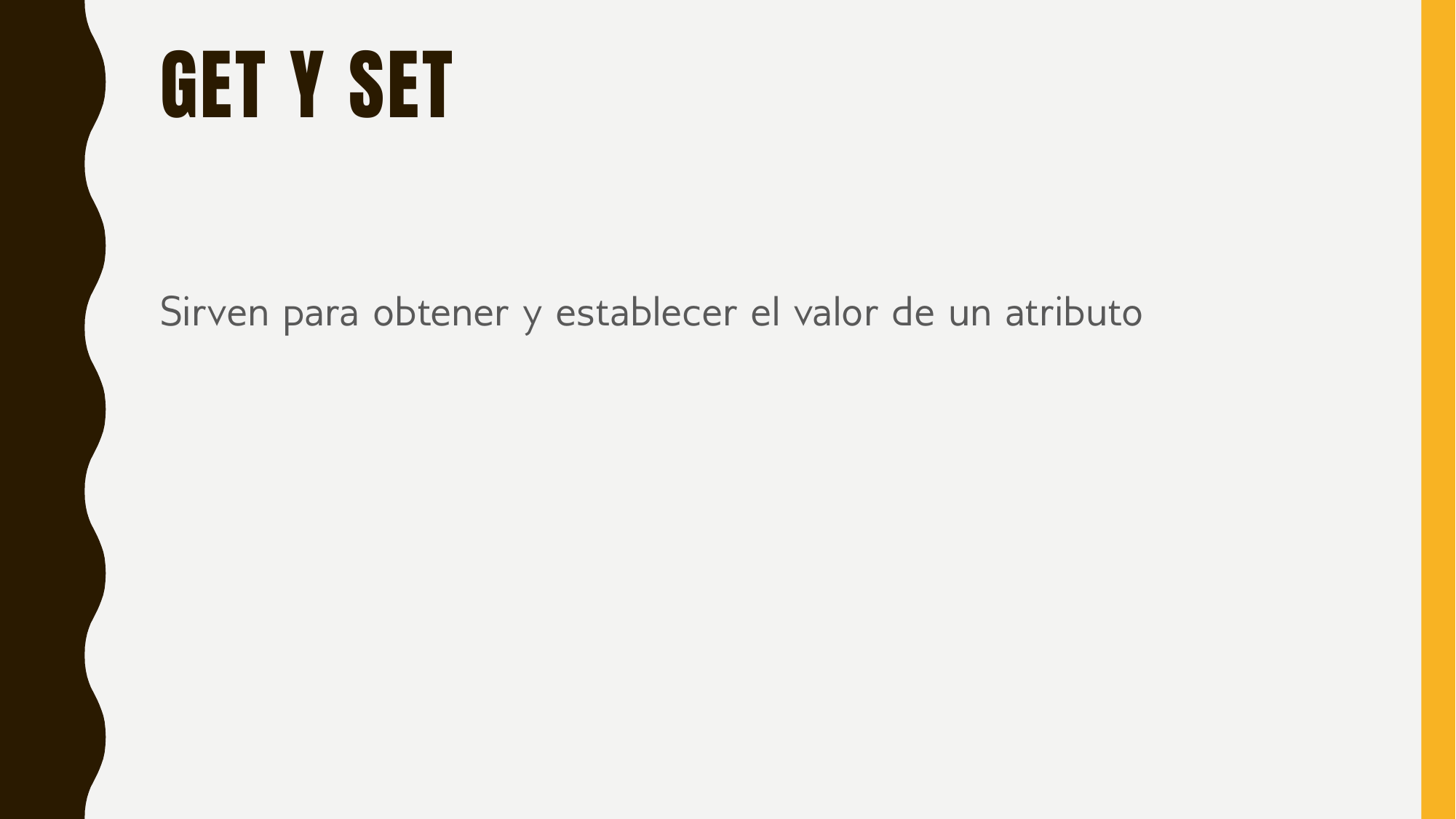

# Get y set
Sirven para obtener y establecer el valor de un atributo